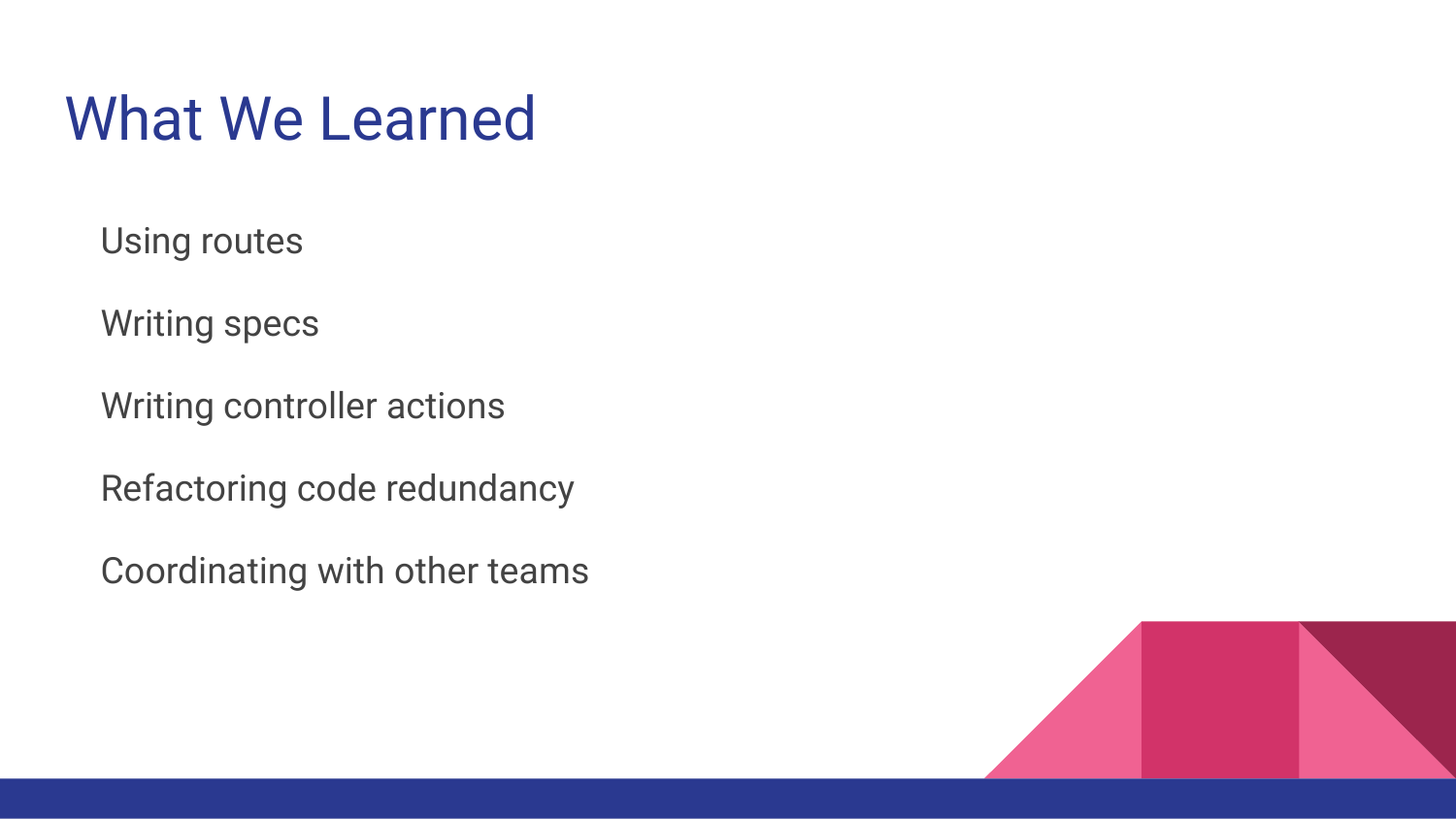

# What We Learned
Using routes
Writing specs
Writing controller actions
Refactoring code redundancy
Coordinating with other teams